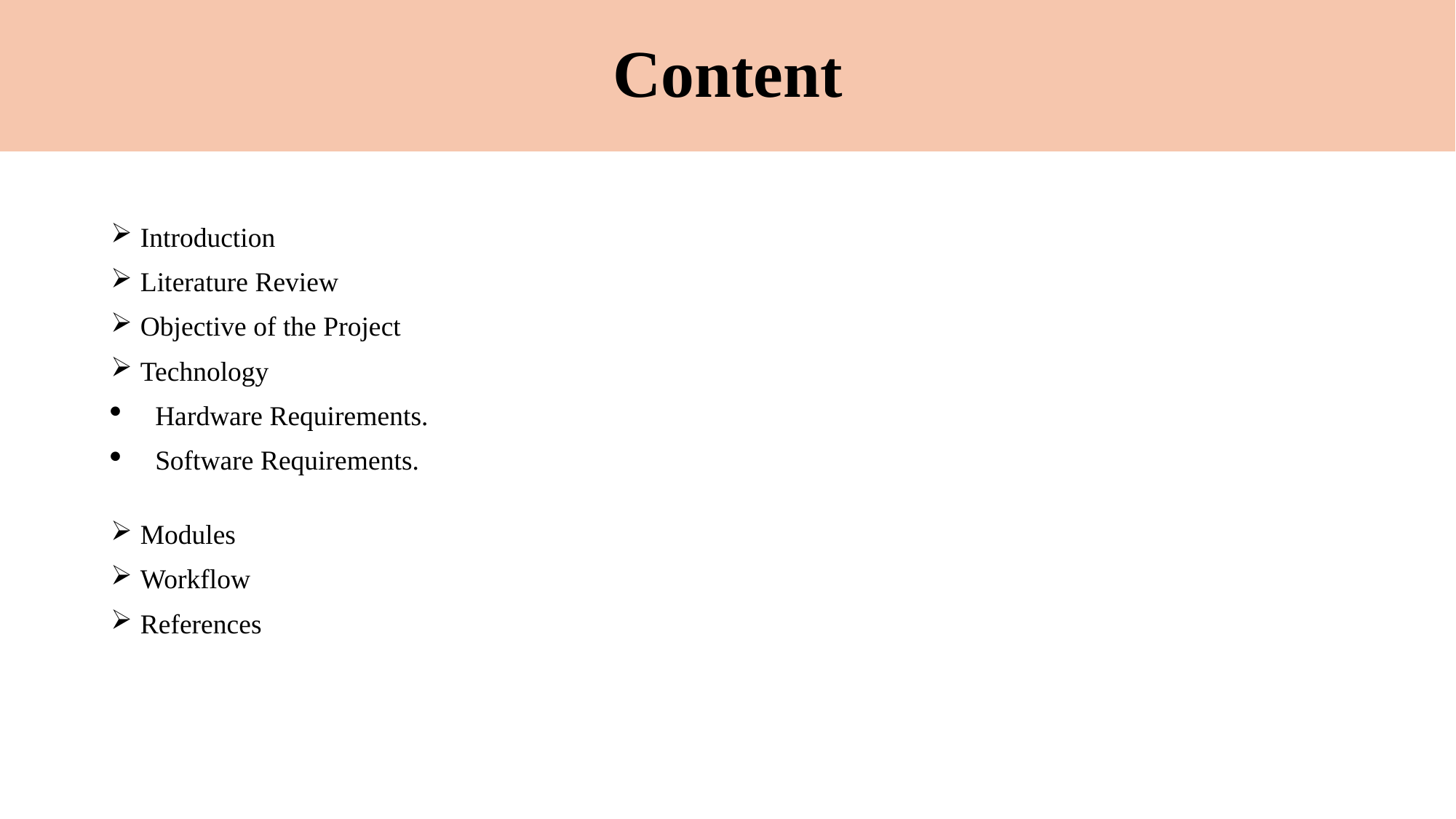

# Content
Introduction
Literature Review
Objective of the Project
Technology
Hardware Requirements.
Software Requirements.
Modules
Workflow
References